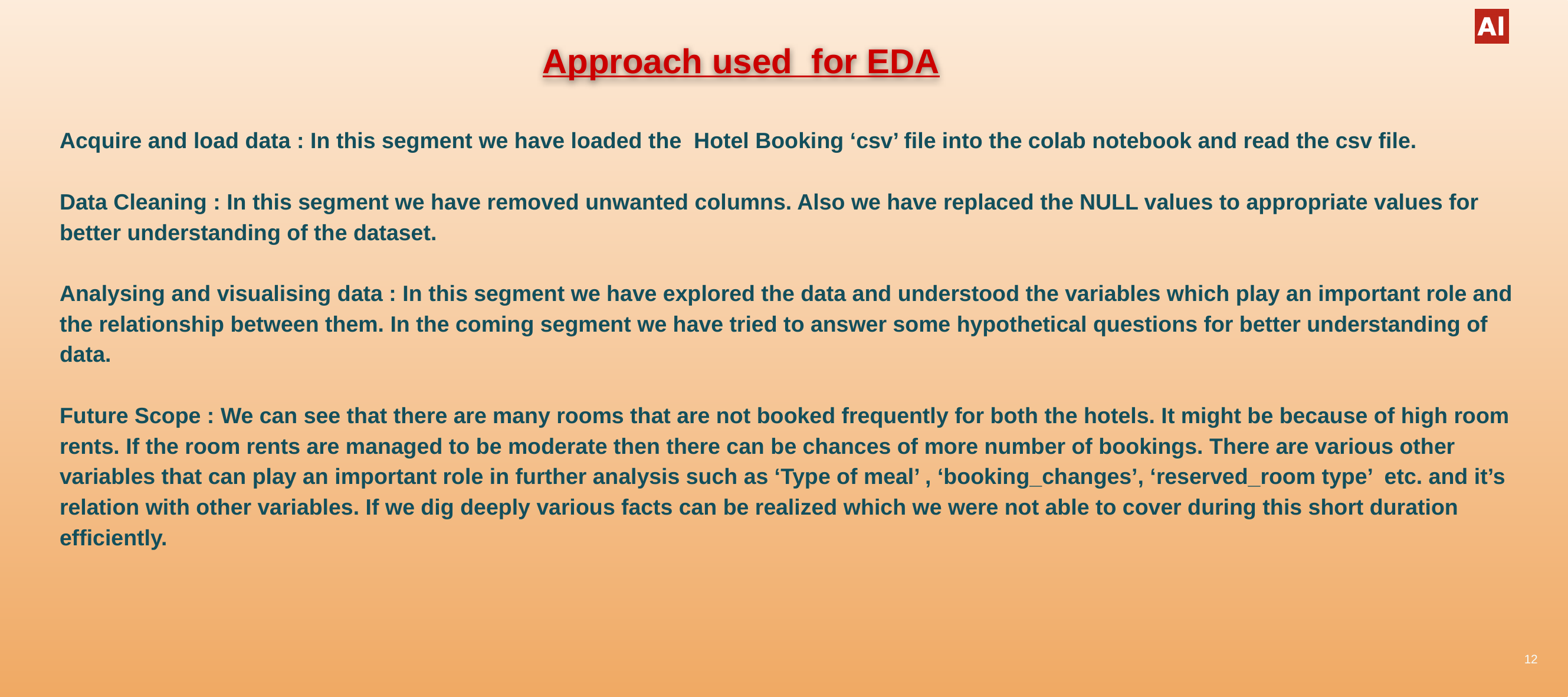

# Approach used  for EDA
Acquire and load data : In this segment we have loaded the  Hotel Booking ‘csv’ file into the colab notebook and read the csv file.

Data Cleaning : In this segment we have removed unwanted columns. Also we have replaced the NULL values to appropriate values for better understanding of the dataset.

Analysing and visualising data : In this segment we have explored the data and understood the variables which play an important role and the relationship between them. In the coming segment we have tried to answer some hypothetical questions for better understanding of data.

Future Scope : We can see that there are many rooms that are not booked frequently for both the hotels. It might be because of high room rents. If the room rents are managed to be moderate then there can be chances of more number of bookings. There are various other variables that can play an important role in further analysis such as ‘Type of meal’ , ‘booking_changes’, ‘reserved_room type’  etc. and it’s relation with other variables. If we dig deeply various facts can be realized which we were not able to cover during this short duration efficiently.

12